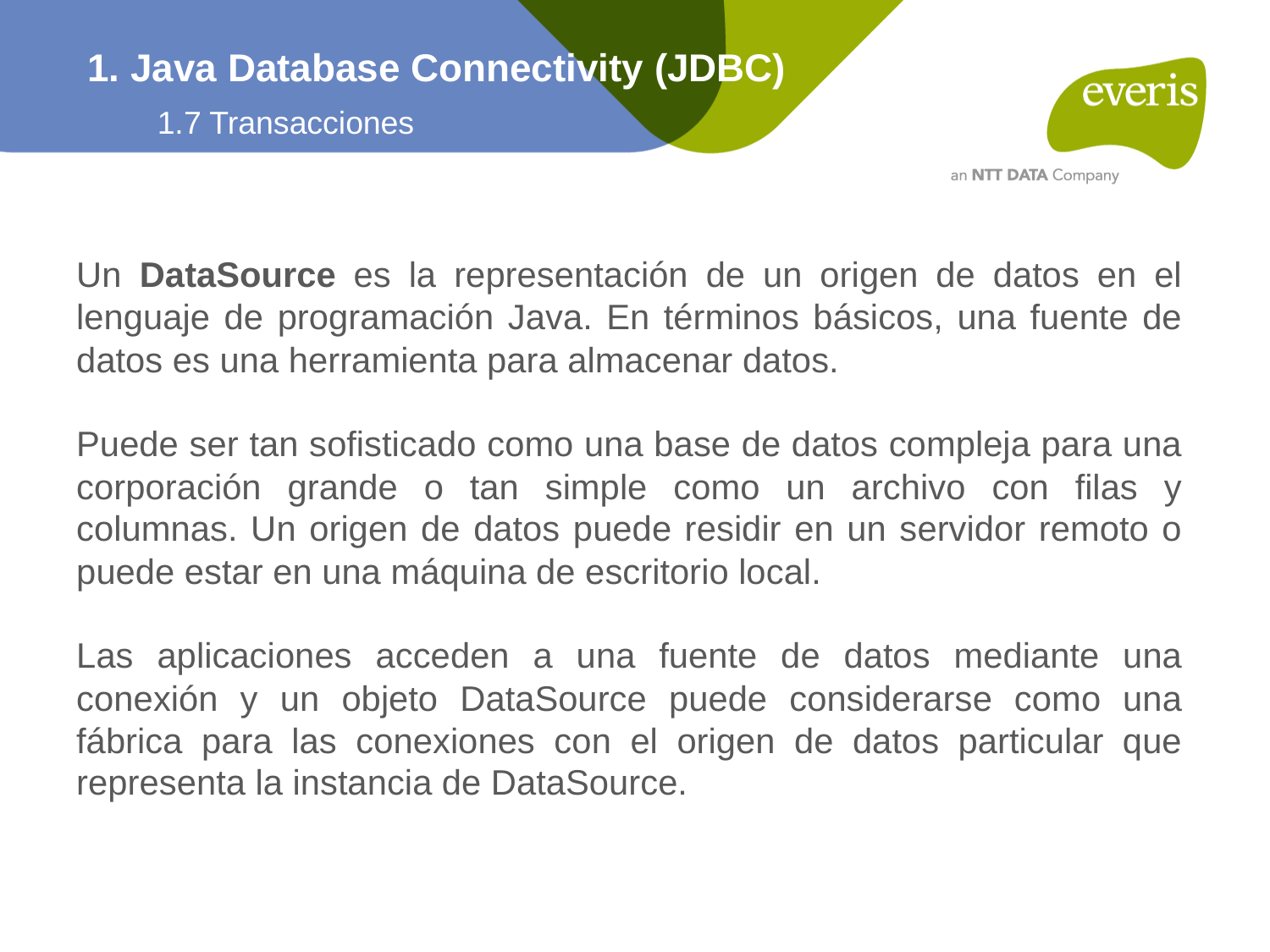

1. Java Database Connectivity (JDBC)

1.7 Transacciones
Un DataSource es la representación de un origen de datos en el lenguaje de programación Java. En términos básicos, una fuente de datos es una herramienta para almacenar datos.

Puede ser tan sofisticado como una base de datos compleja para una corporación grande o tan simple como un archivo con filas y columnas. Un origen de datos puede residir en un servidor remoto o puede estar en una máquina de escritorio local.

Las aplicaciones acceden a una fuente de datos mediante una conexión y un objeto DataSource puede considerarse como una fábrica para las conexiones con el origen de datos particular que representa la instancia de DataSource.